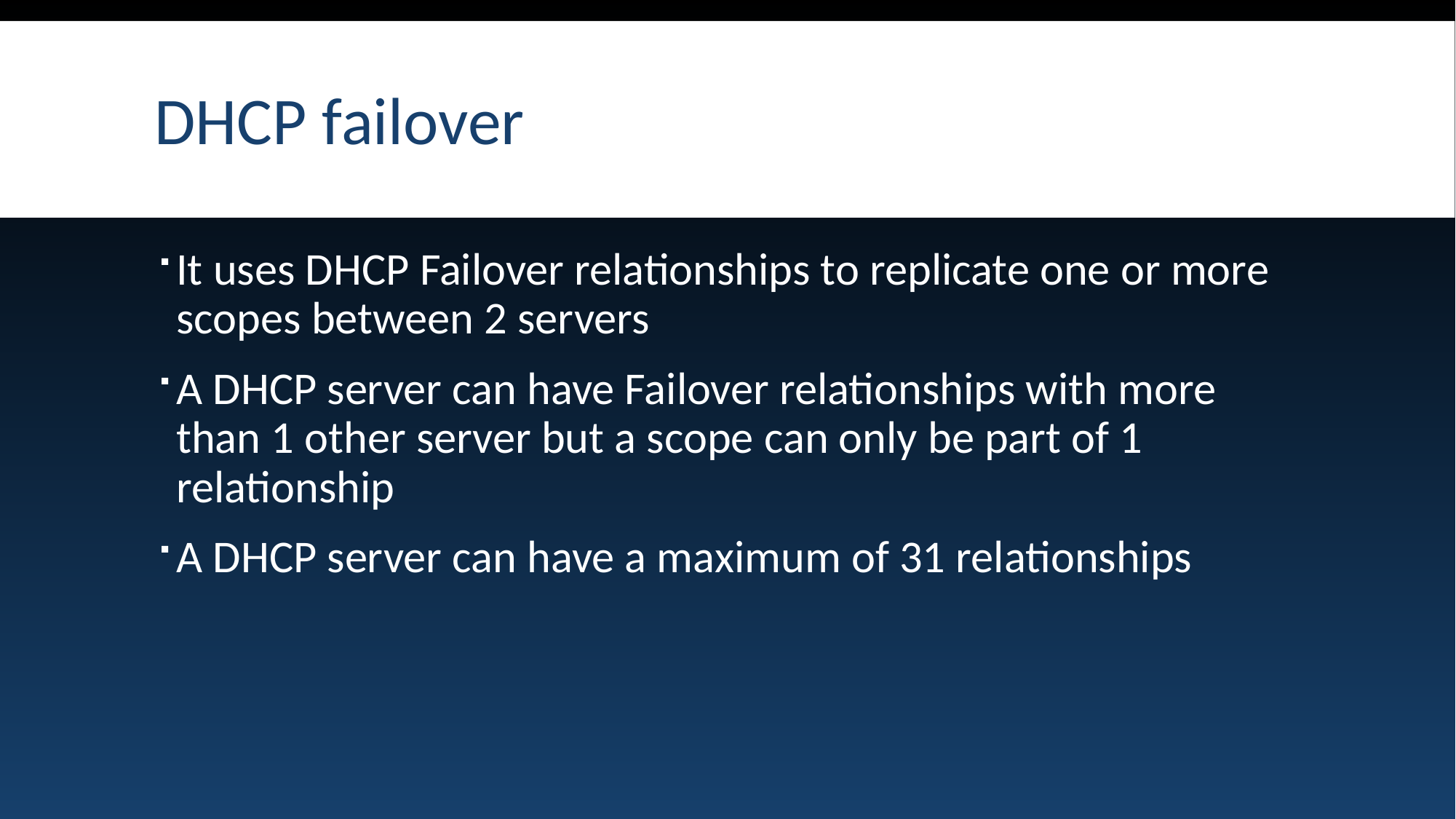

# DHCP failover
It uses DHCP Failover relationships to replicate one or more scopes between 2 servers
A DHCP server can have Failover relationships with more than 1 other server but a scope can only be part of 1 relationship
A DHCP server can have a maximum of 31 relationships